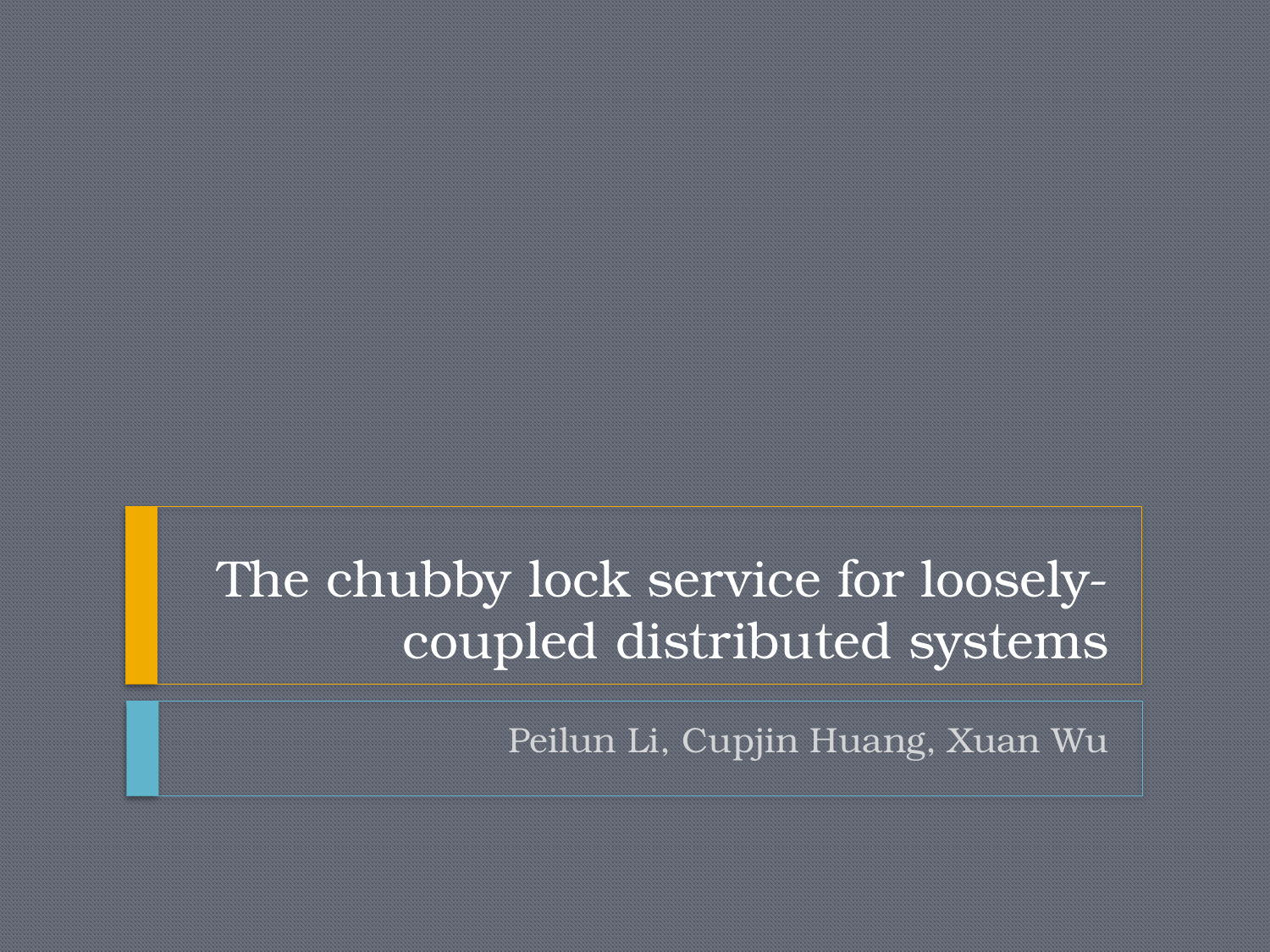

# The chubby lock service for loosely-coupled distributed systems
Peilun Li, Cupjin Huang, Xuan Wu